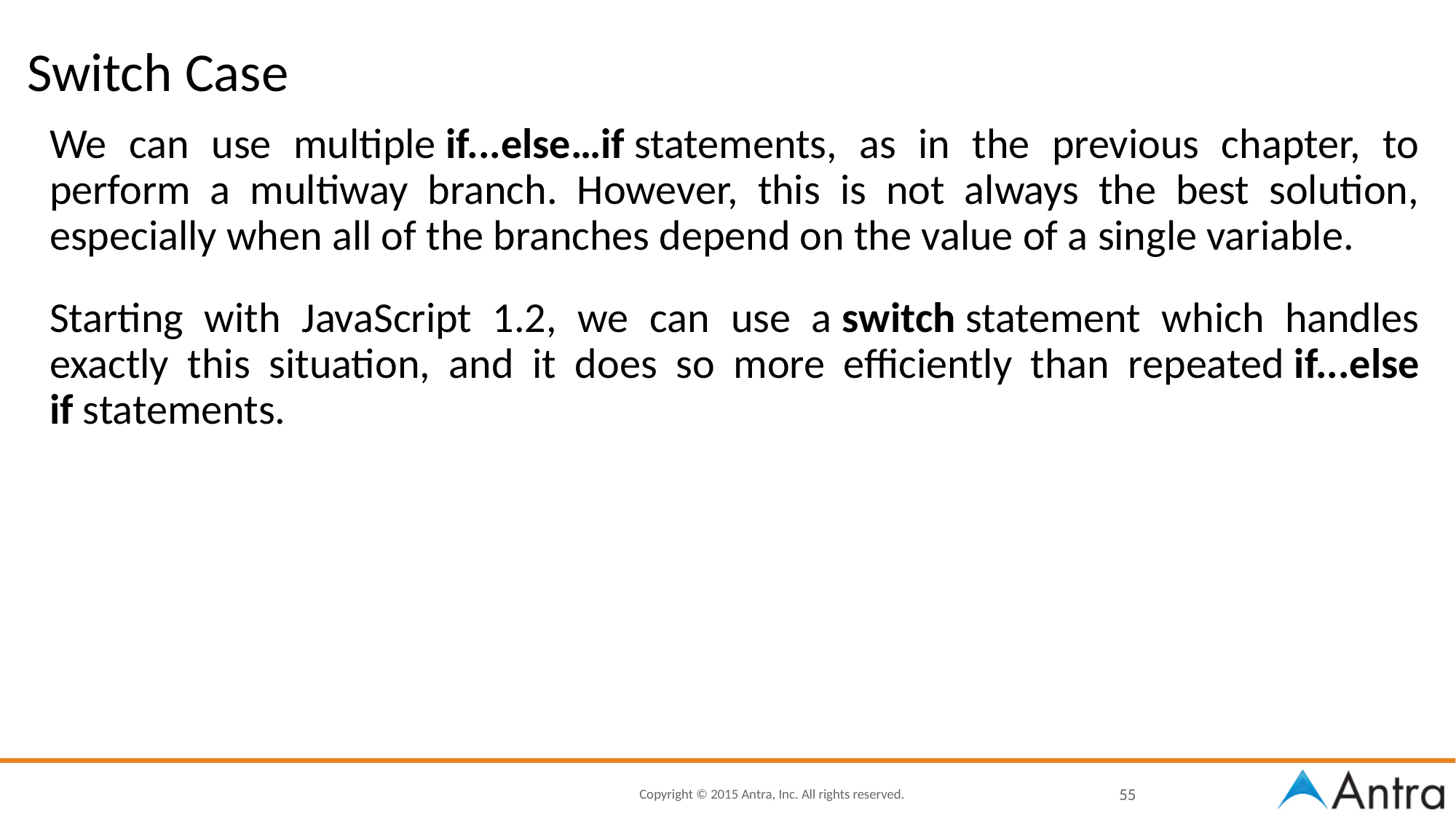

# Switch Case
We can use multiple if...else…if statements, as in the previous chapter, to perform a multiway branch. However, this is not always the best solution, especially when all of the branches depend on the value of a single variable.
Starting with JavaScript 1.2, we can use a switch statement which handles exactly this situation, and it does so more efficiently than repeated if...else if statements.

55